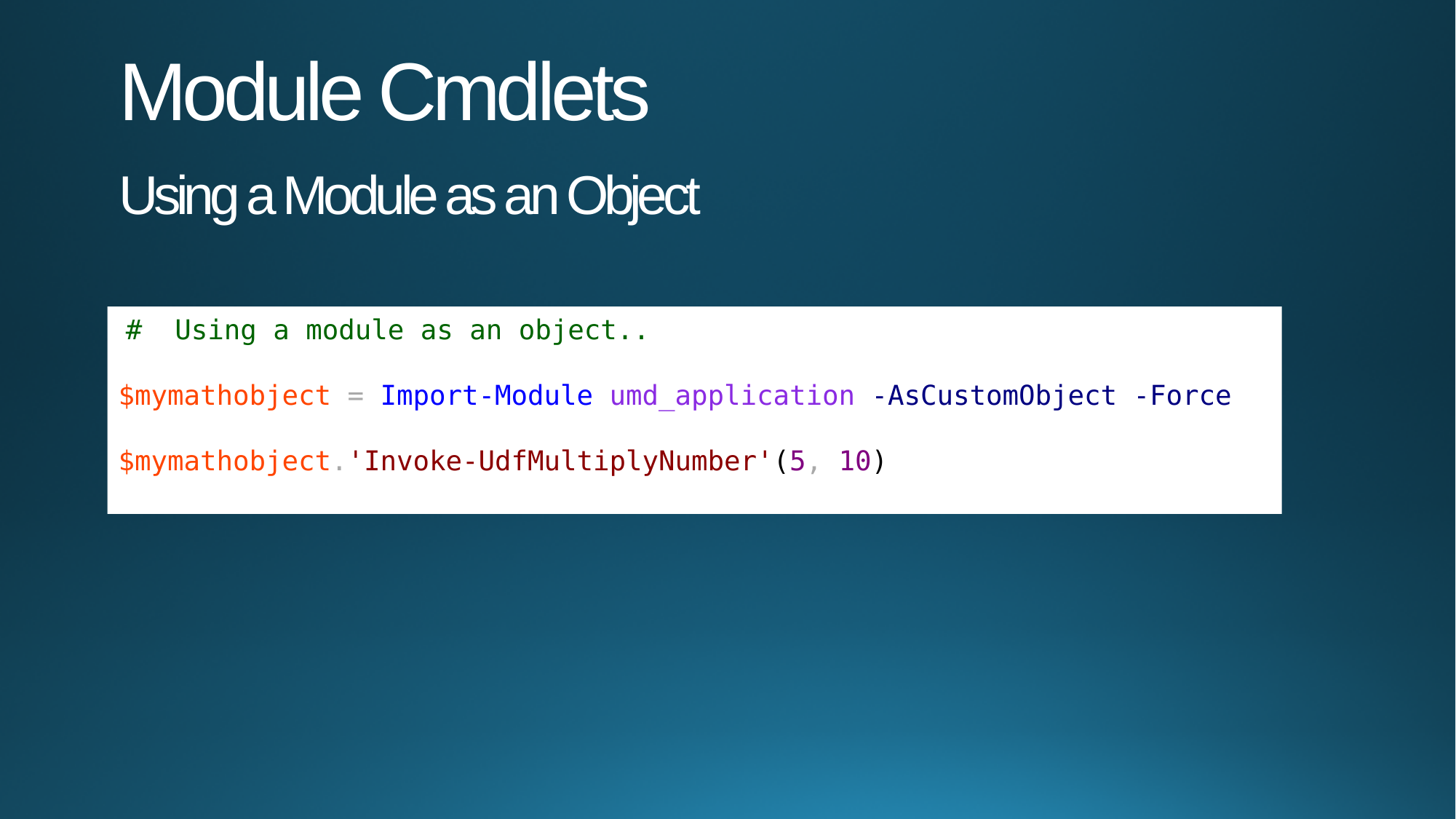

# Module Cmdlets Using a Module as an Object
 #  Using a module as an object..

$mymathobject = Import-Module umd_application -AsCustomObject -Force

$mymathobject.'Invoke-UdfMultiplyNumber'(5, 10)